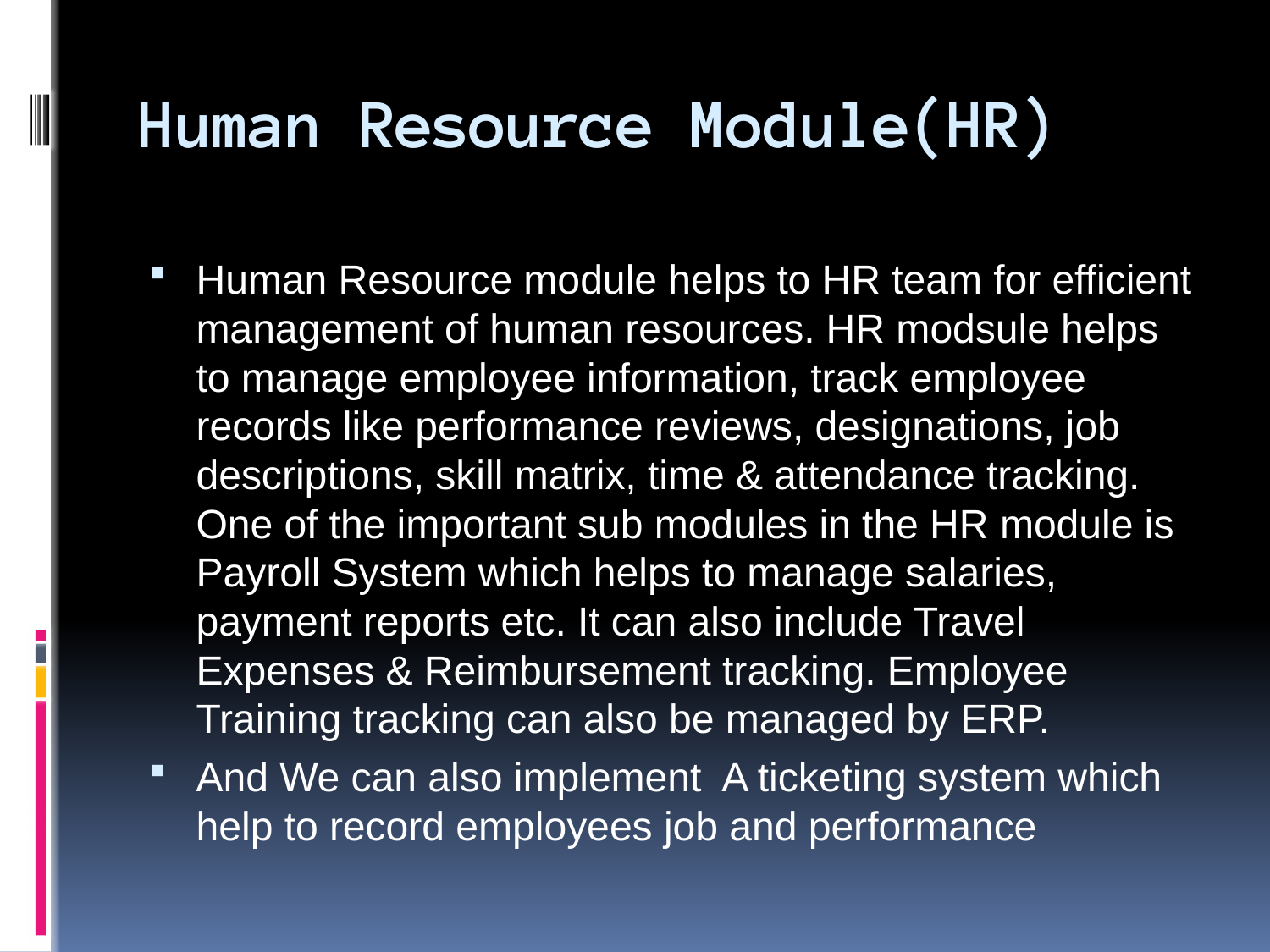

# Human Resource Module(HR)
Human Resource module helps to HR team for efficient management of human resources. HR modsule helps to manage employee information, track employee records like performance reviews, designations, job descriptions, skill matrix, time & attendance tracking. One of the important sub modules in the HR module is Payroll System which helps to manage salaries, payment reports etc. It can also include Travel Expenses & Reimbursement tracking. Employee Training tracking can also be managed by ERP.
And We can also implement  A ticketing system which help to record employees job and performance